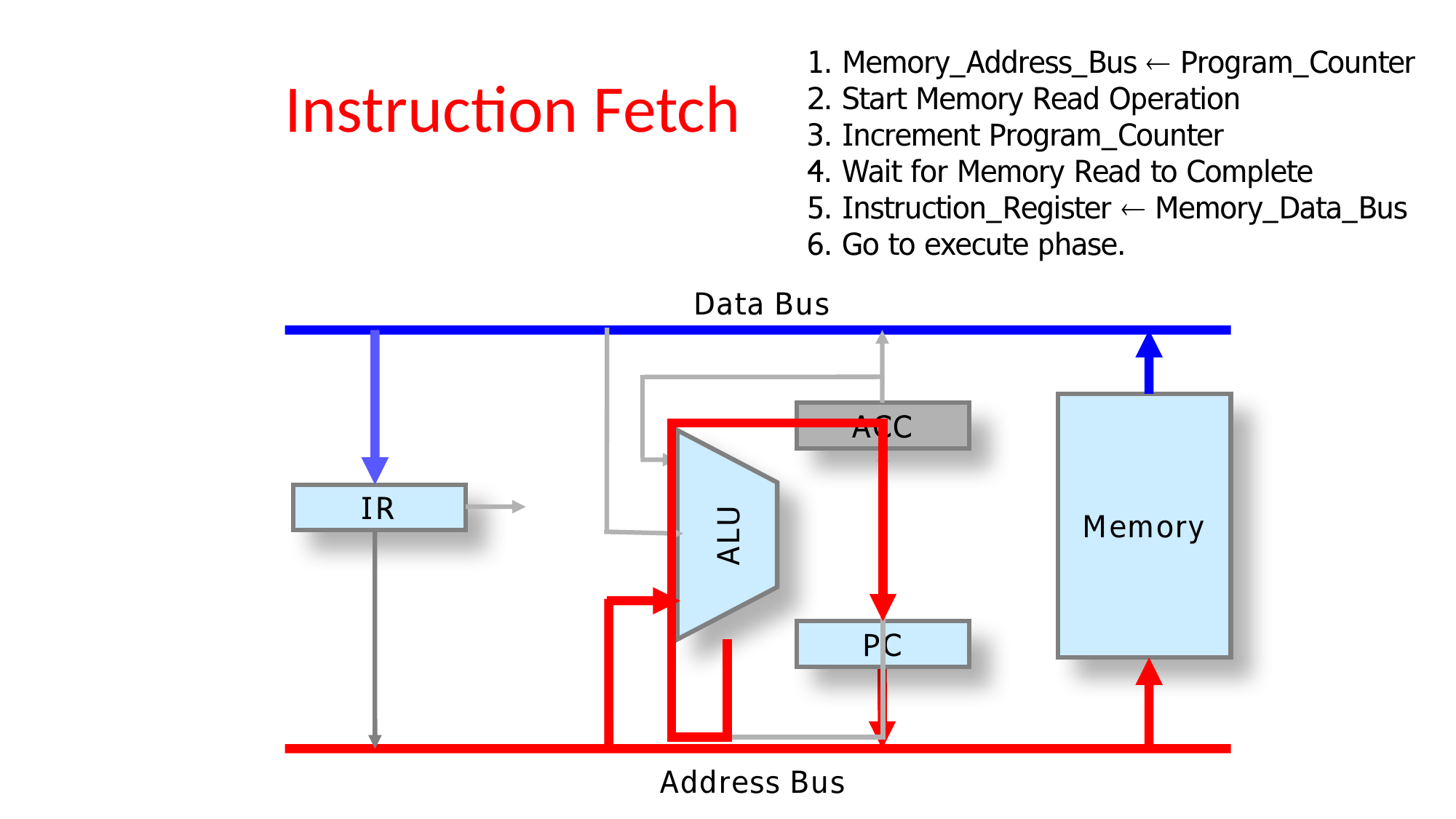

1. Memory_Address_Bus ← Program_Counter
2. Start Memory Read Operation
3. Increment Program_Counter
4. Wait for Memory Read to Complete
5. Instruction_Register ← Memory_Data_Bus
6. Go to execute phase.
# Instruction Fetch
Data Bus

Memory
ACC

IR
ALU

PC

Address Bus